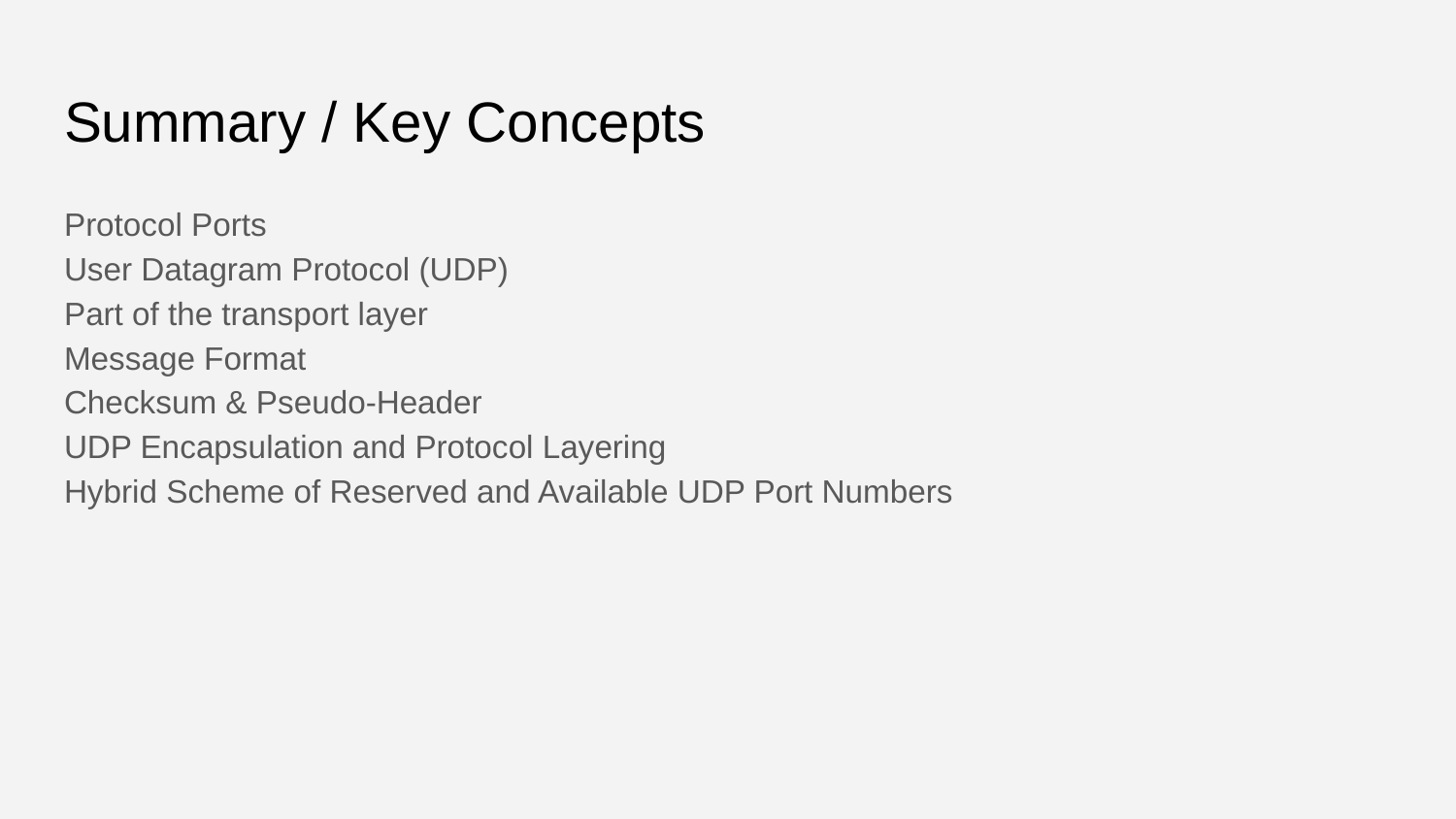

# Summary / Key Concepts
Protocol Ports
User Datagram Protocol (UDP)
Part of the transport layer
Message Format
Checksum & Pseudo-Header
UDP Encapsulation and Protocol Layering
Hybrid Scheme of Reserved and Available UDP Port Numbers